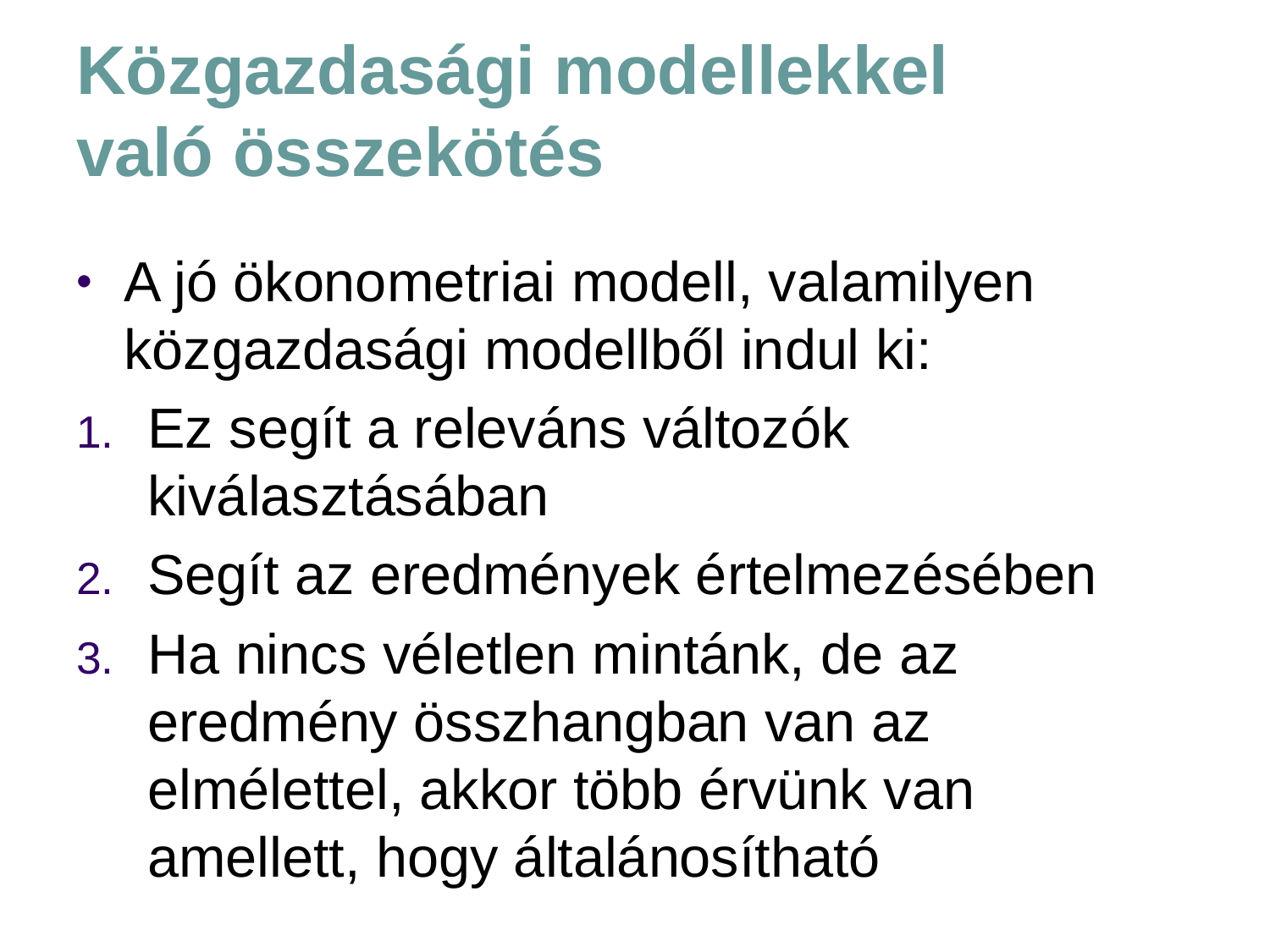

# Közgazdasági modellekkel való összekötés
A jó ökonometriai modell, valamilyen közgazdasági modellből indul ki:
Ez segít a releváns változók kiválasztásában
Segít az eredmények értelmezésében
Ha nincs véletlen mintánk, de az eredmény összhangban van az elmélettel, akkor több érvünk van amellett, hogy általánosítható